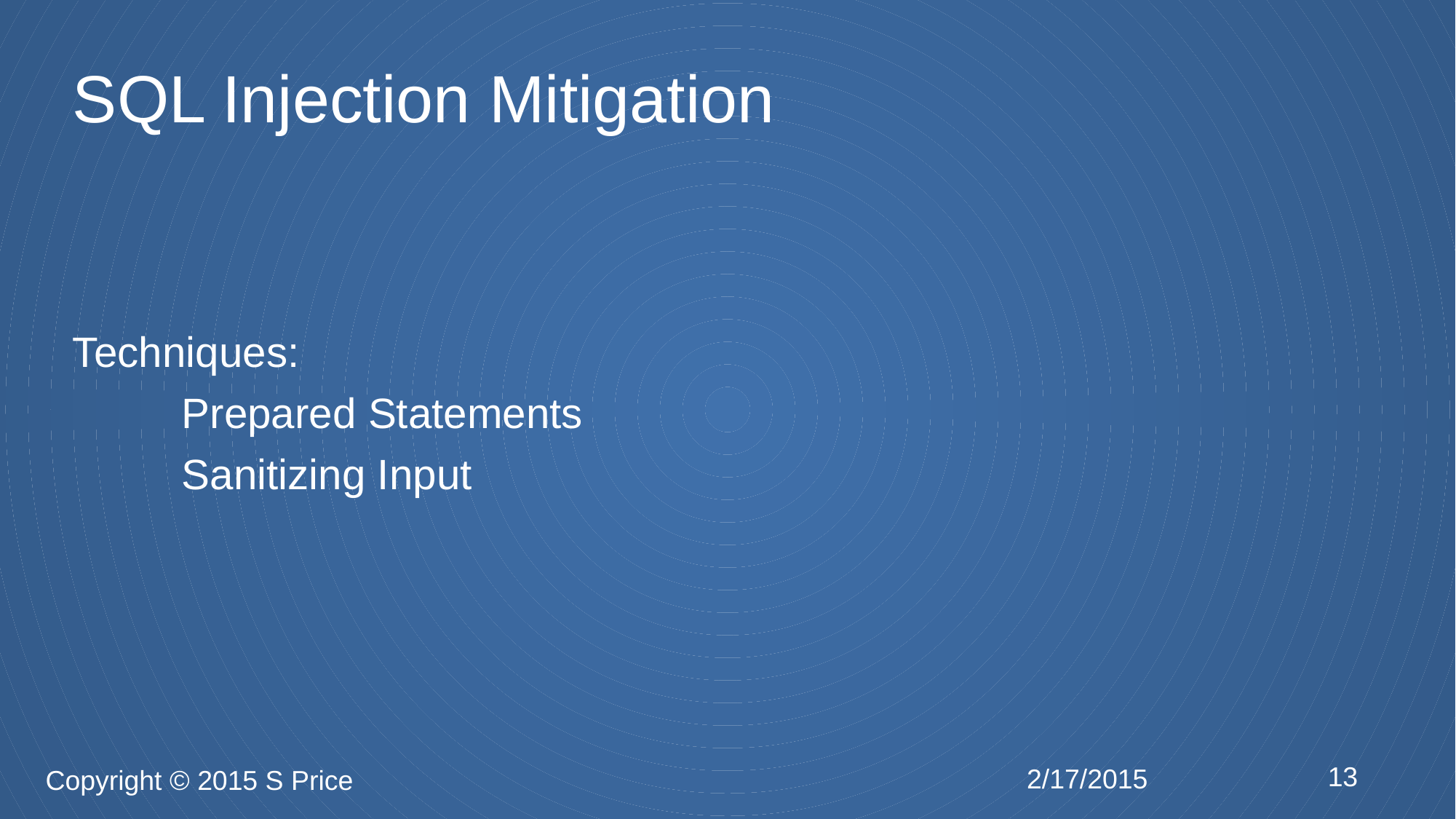

# SQL Injection Mitigation
Techniques:
	Prepared Statements
	Sanitizing Input
13
2/17/2015
Copyright © 2015 S Price